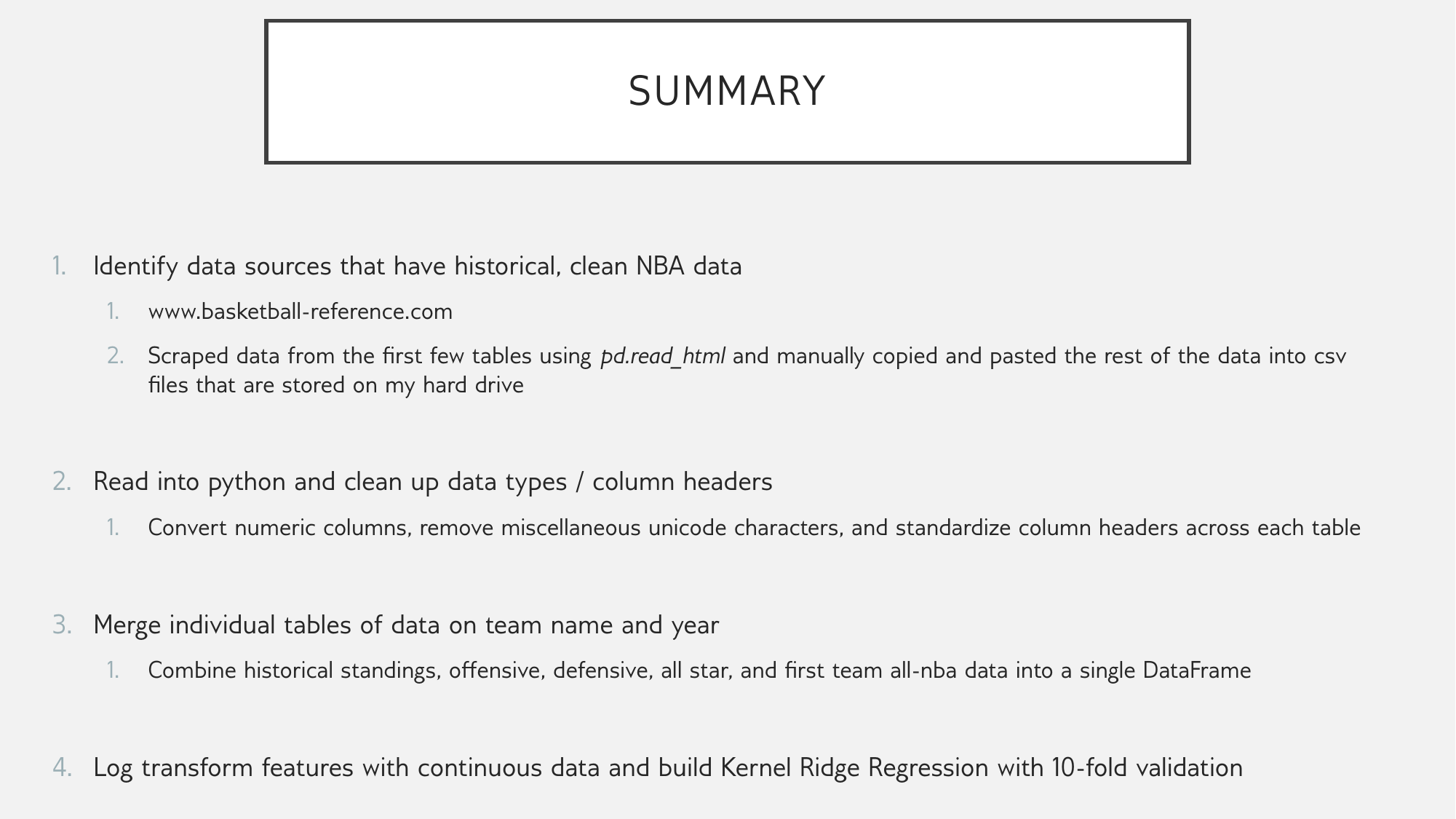

# Summary

Identify data sources that have historical, clean NBA data
www.basketball-reference.com
Scraped data from the first few tables using pd.read_html and manually copied and pasted the rest of the data into csv files that are stored on my hard drive

Read into python and clean up data types / column headers
Convert numeric columns, remove miscellaneous unicode characters, and standardize column headers across each table

Merge individual tables of data on team name and year
Combine historical standings, offensive, defensive, all star, and first team all-nba data into a single DataFrame

Log transform features with continuous data and build Kernel Ridge Regression with 10-fold validation